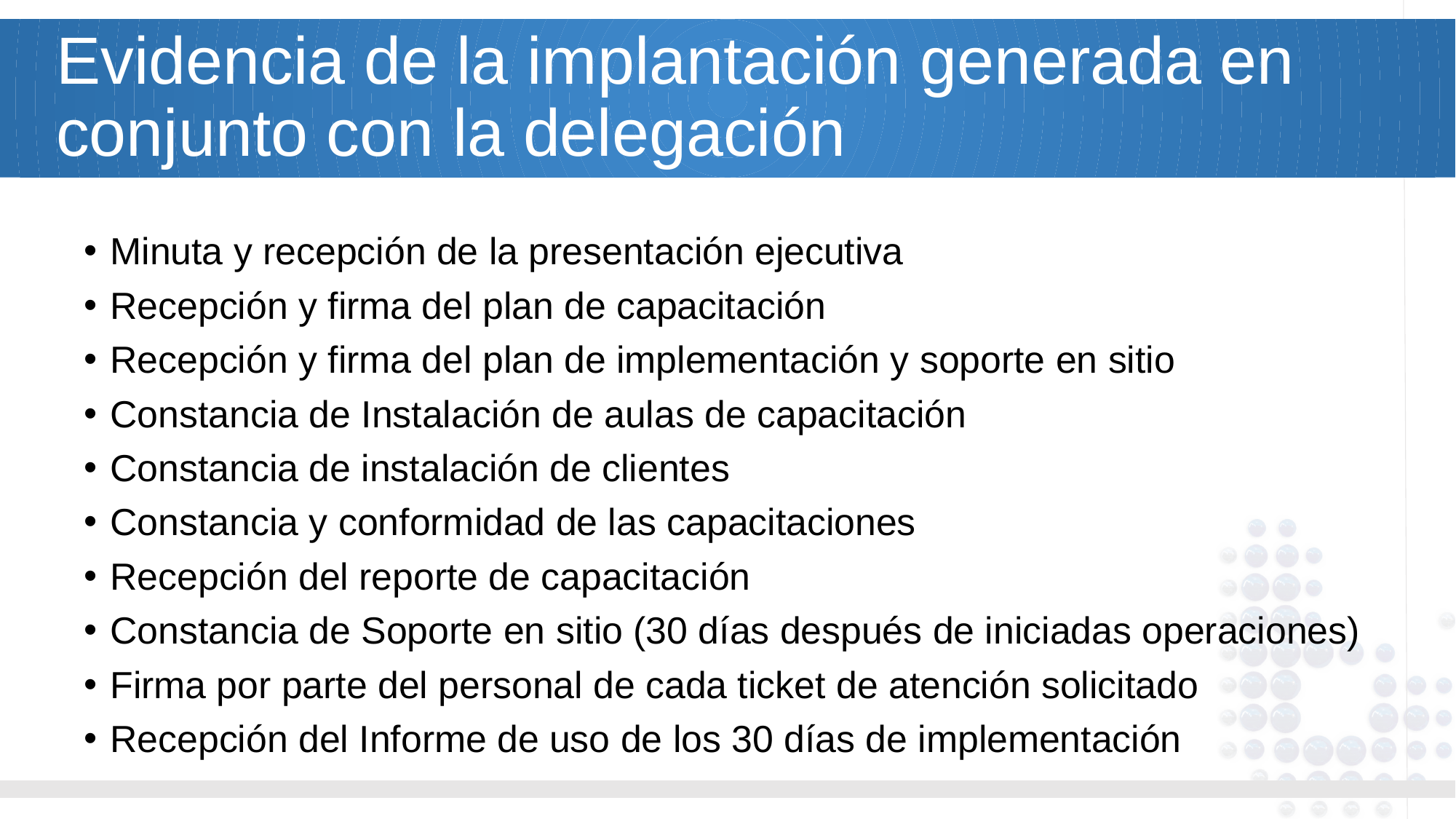

# Evidencia de la implantación generada en conjunto con la delegación
Minuta y recepción de la presentación ejecutiva
Recepción y firma del plan de capacitación
Recepción y firma del plan de implementación y soporte en sitio
Constancia de Instalación de aulas de capacitación
Constancia de instalación de clientes
Constancia y conformidad de las capacitaciones
Recepción del reporte de capacitación
Constancia de Soporte en sitio (30 días después de iniciadas operaciones)
Firma por parte del personal de cada ticket de atención solicitado
Recepción del Informe de uso de los 30 días de implementación